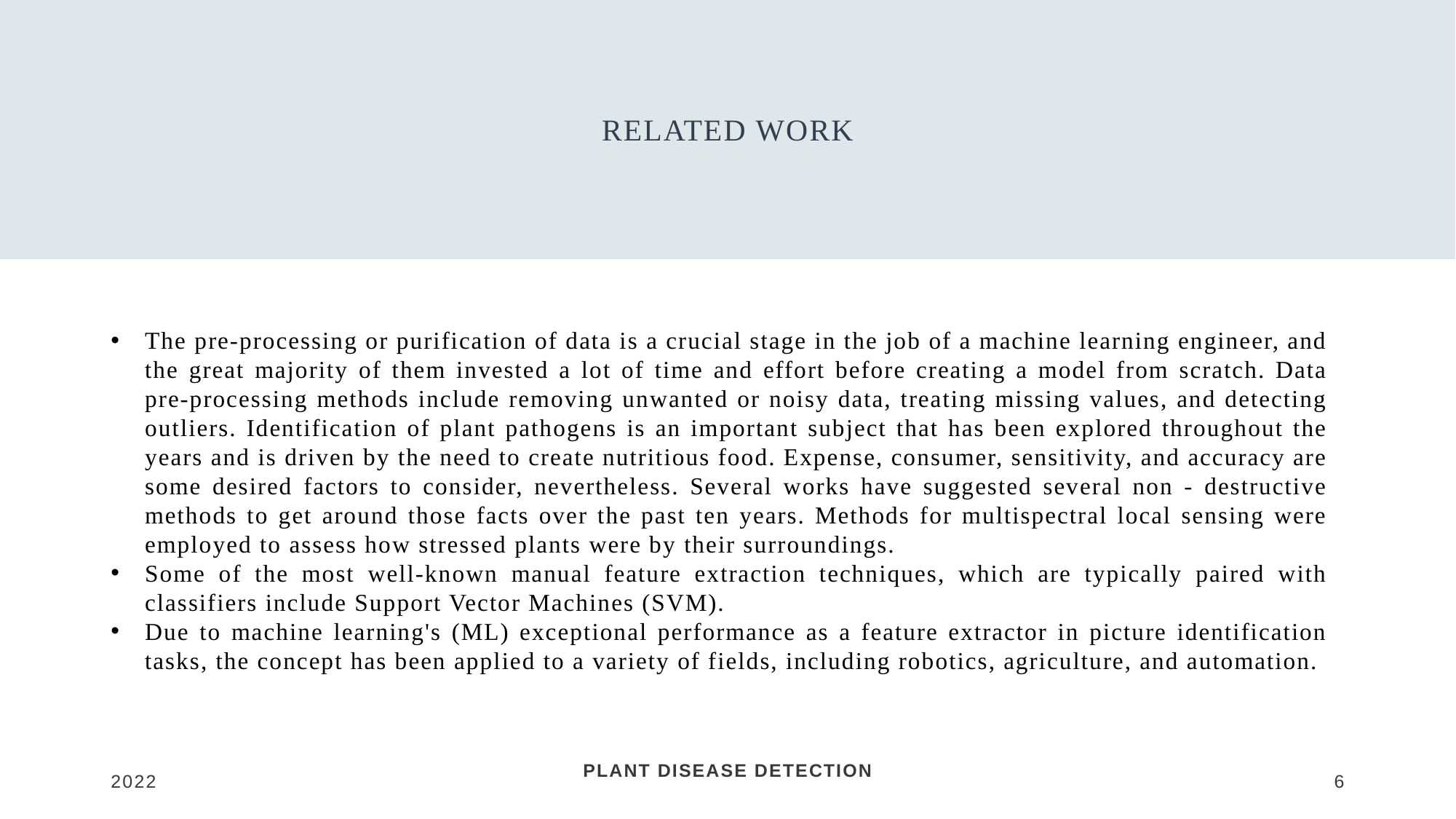

# Related work
The pre-processing or purification of data is a crucial stage in the job of a machine learning engineer, and the great majority of them invested a lot of time and effort before creating a model from scratch. Data pre-processing methods include removing unwanted or noisy data, treating missing values, and detecting outliers. Identification of plant pathogens is an important subject that has been explored throughout the years and is driven by the need to create nutritious food. Expense, consumer, sensitivity, and accuracy are some desired factors to consider, nevertheless. Several works have suggested several non - destructive methods to get around those facts over the past ten years. Methods for multispectral local sensing were employed to assess how stressed plants were by their surroundings.
Some of the most well-known manual feature extraction techniques, which are typically paired with classifiers include Support Vector Machines (SVM).
Due to machine learning's (ML) exceptional performance as a feature extractor in picture identification tasks, the concept has been applied to a variety of fields, including robotics, agriculture, and automation.

2022
Plant disease detection

6